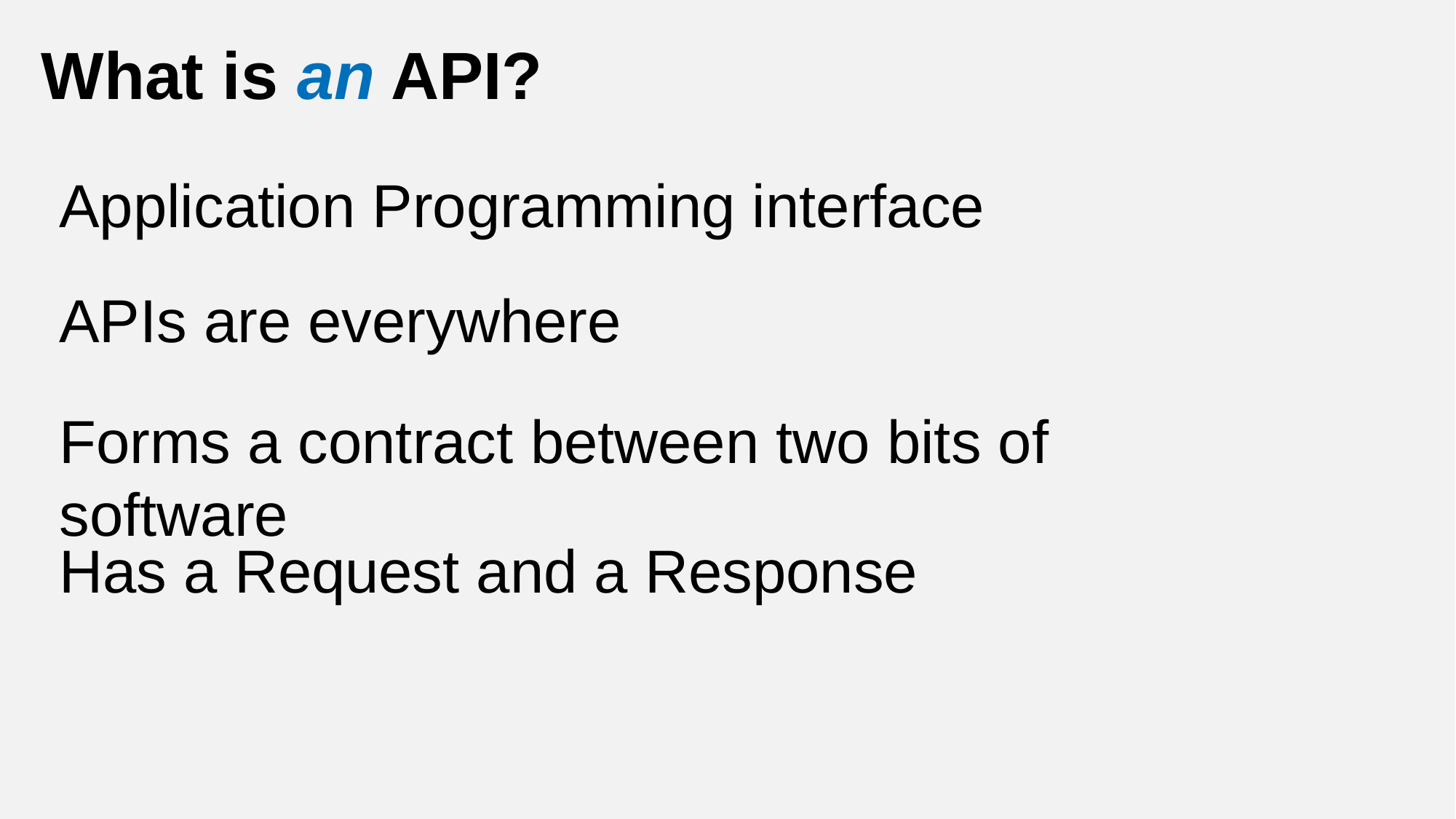

What is an API?
Application Programming interface
APIs are everywhere
Forms a contract between two bits of software
Has a Request and a Response